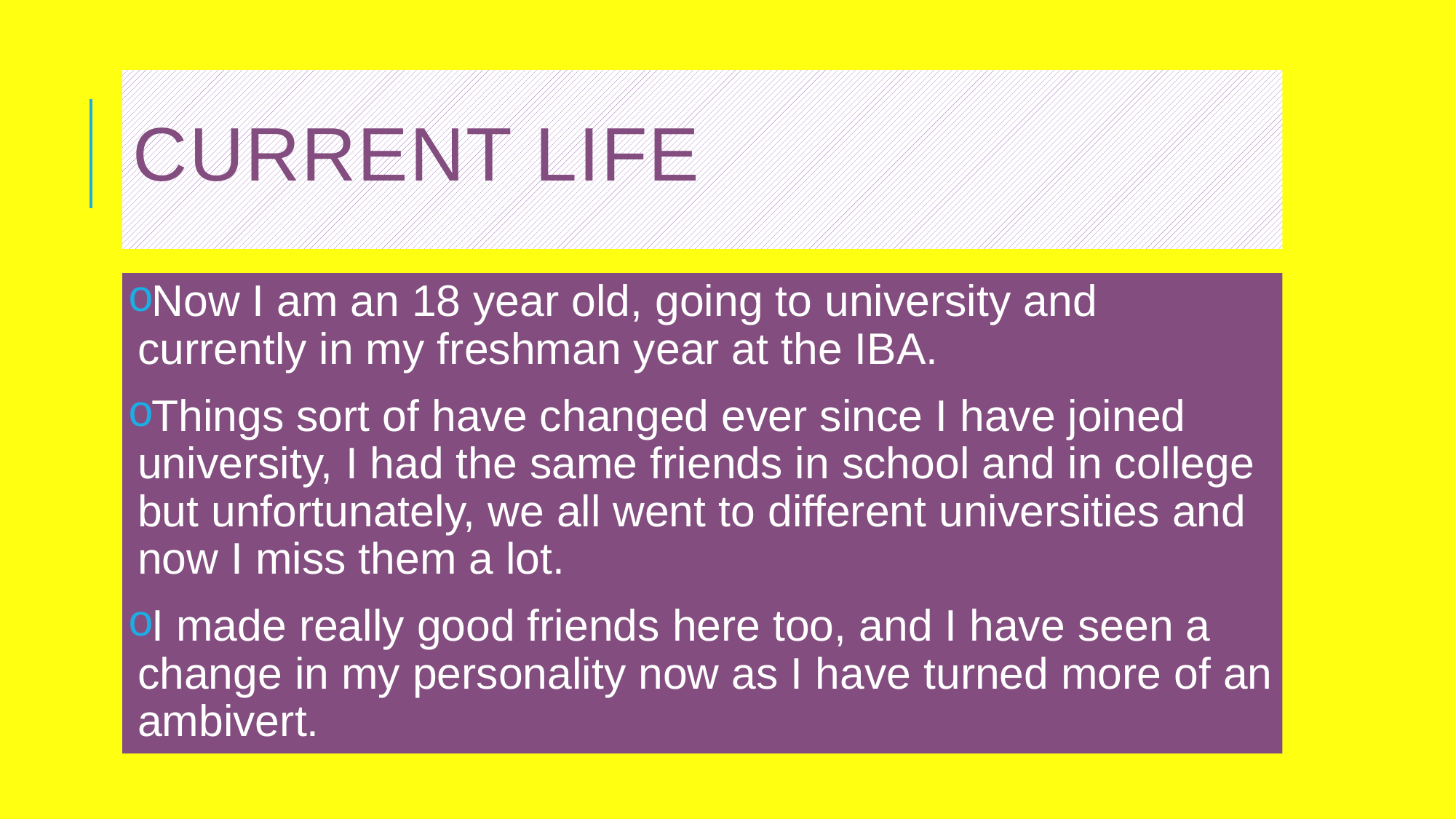

# Current life
Now I am an 18 year old, going to university and currently in my freshman year at the IBA.
Things sort of have changed ever since I have joined university, I had the same friends in school and in college but unfortunately, we all went to different universities and now I miss them a lot.
I made really good friends here too, and I have seen a change in my personality now as I have turned more of an ambivert.